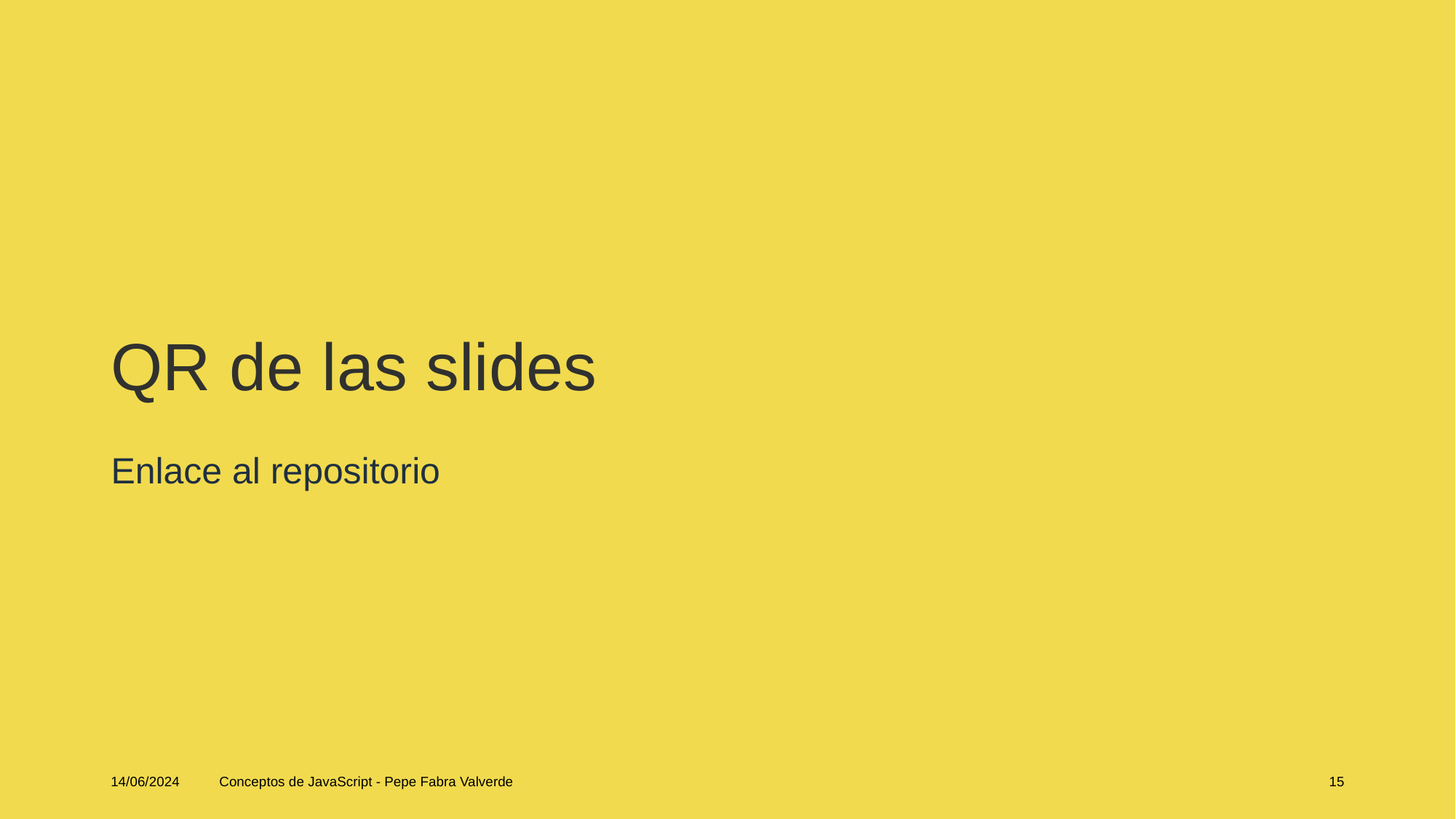

# QR de las slides

Enlace al repositorio
14/06/2024
Conceptos de JavaScript - Pepe Fabra Valverde
15